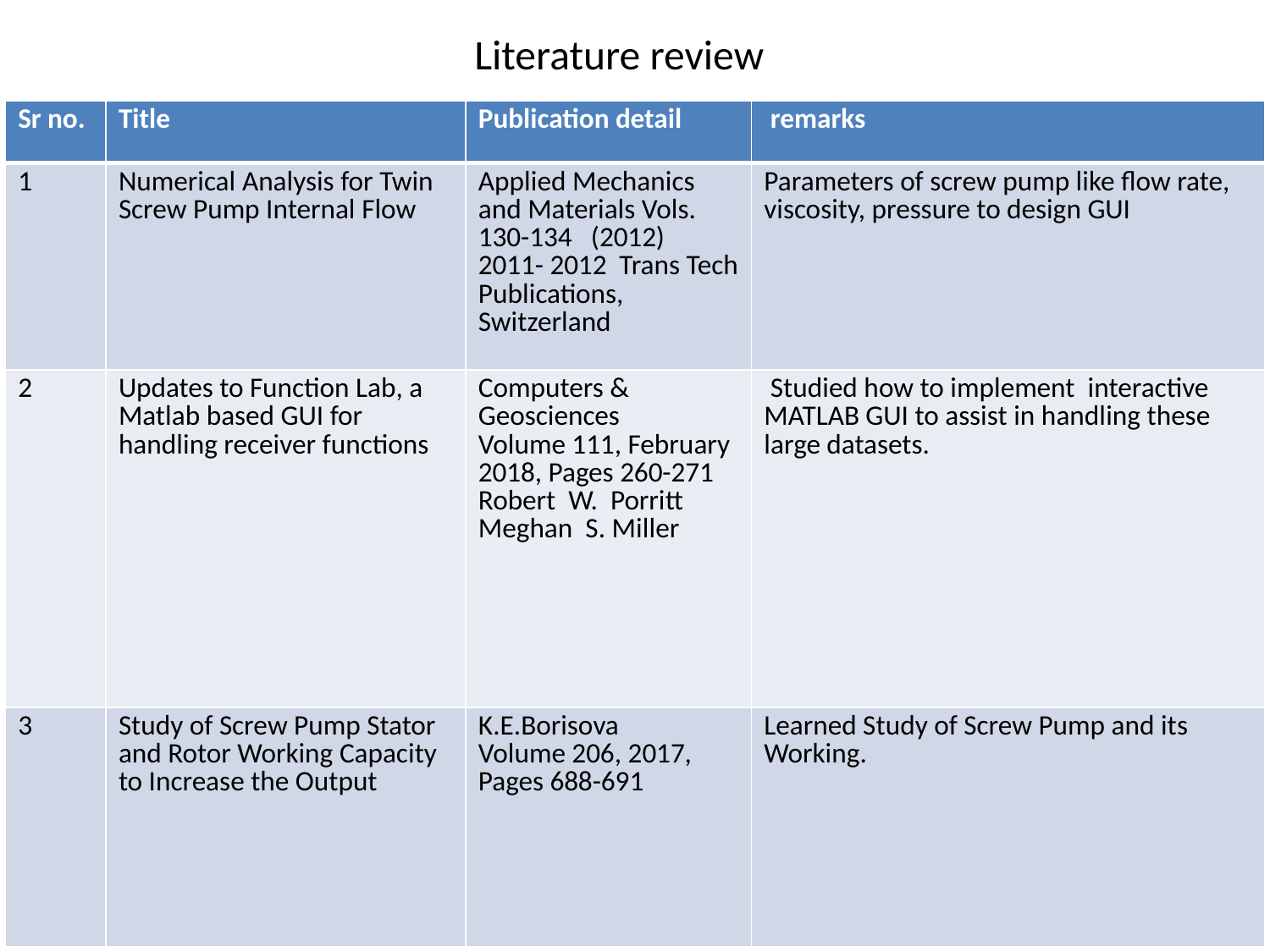

# Literature review
| Sr no. | Title | Publication detail | remarks |
| --- | --- | --- | --- |
| 1 | Numerical Analysis for Twin Screw Pump Internal Flow | Applied Mechanics and Materials Vols. 130-134 (2012) 2011- 2012 Trans Tech Publications, Switzerland | Parameters of screw pump like flow rate, viscosity, pressure to design GUI |
| 2 | Updates to Function Lab, a Matlab based GUI for handling receiver functions | Computers & Geosciences Volume 111, February 2018, Pages 260-271 Robert W. Porritt Meghan S. Miller | Studied how to implement interactive MATLAB GUI to assist in handling these large datasets. |
| 3 | Study of Screw Pump Stator and Rotor Working Capacity to Increase the Output | K.E.Borisova Volume 206, 2017, Pages 688-691 | Learned Study of Screw Pump and its Working. |

7